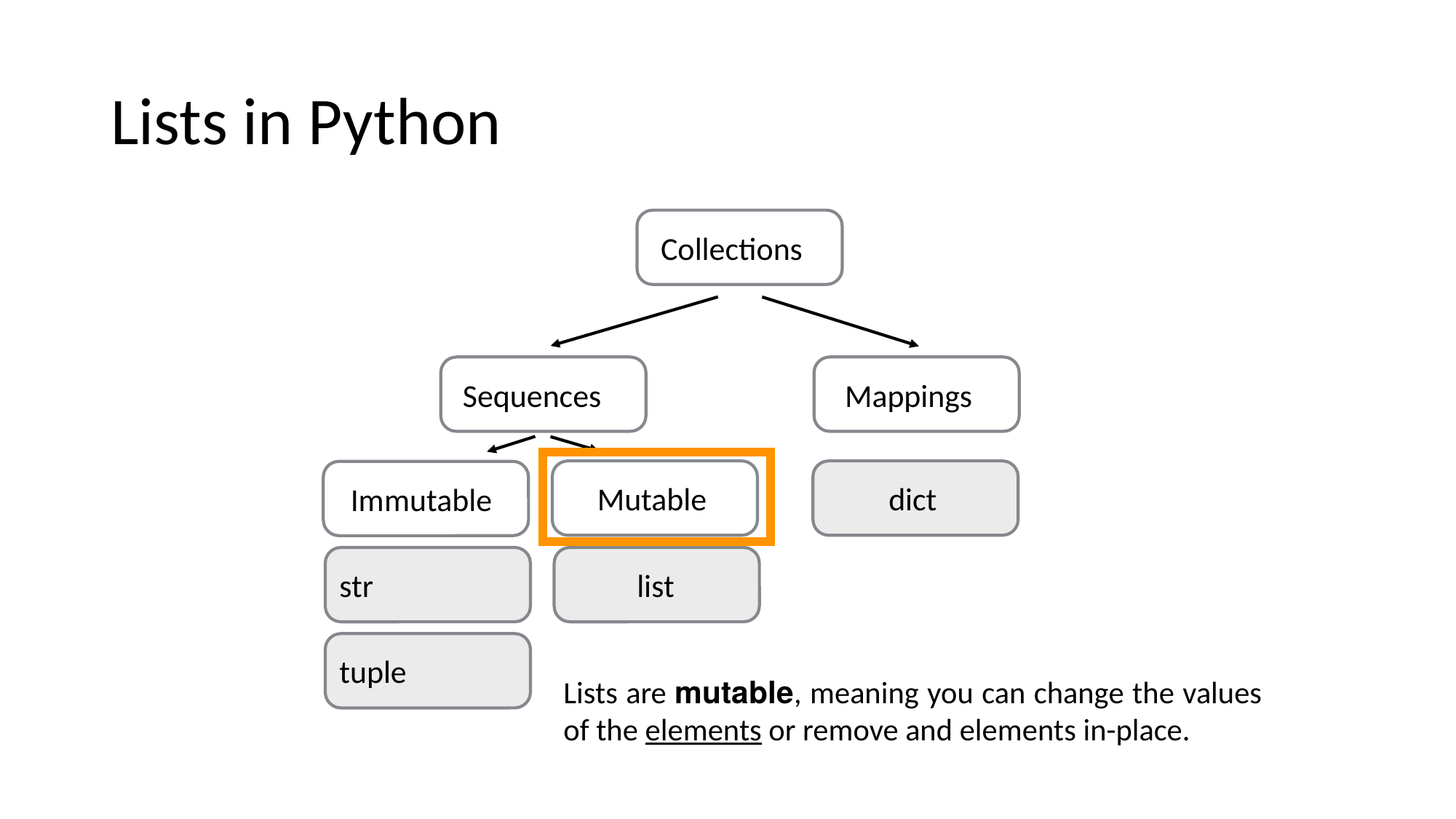

# Lists in Python

Collections

Sequences
Mappings

Mutable
dict
Immutable

str
list

tuple
Lists are mutable, meaning you can change the values of the elements or remove and elements in-place.